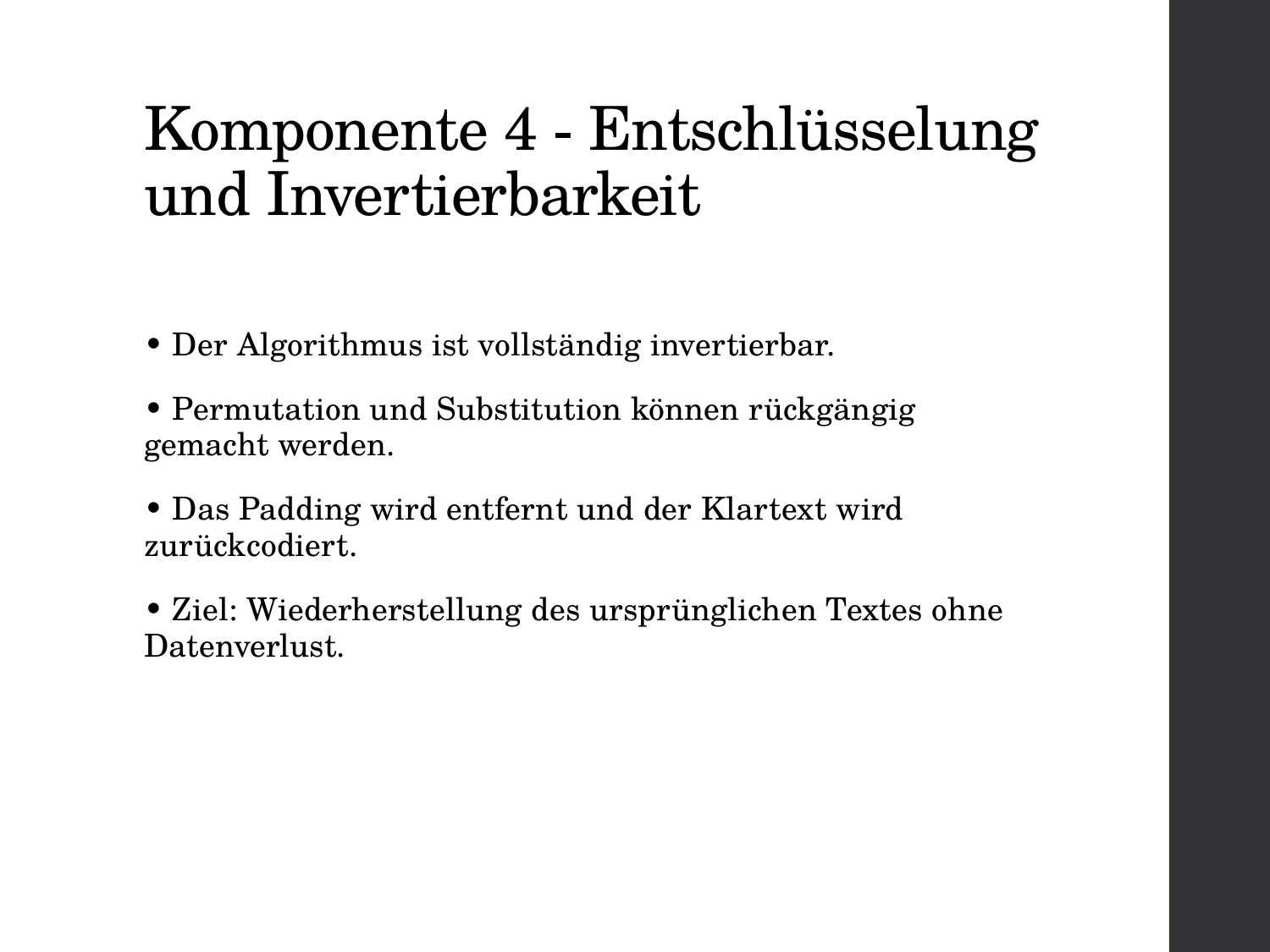

# Komponente 4 - Entschlüsselung und Invertierbarkeit

• Der Algorithmus ist vollständig invertierbar.
• Permutation und Substitution können rückgängig gemacht werden.
• Das Padding wird entfernt und der Klartext wird zurückcodiert.
• Ziel: Wiederherstellung des ursprünglichen Textes ohne Datenverlust.